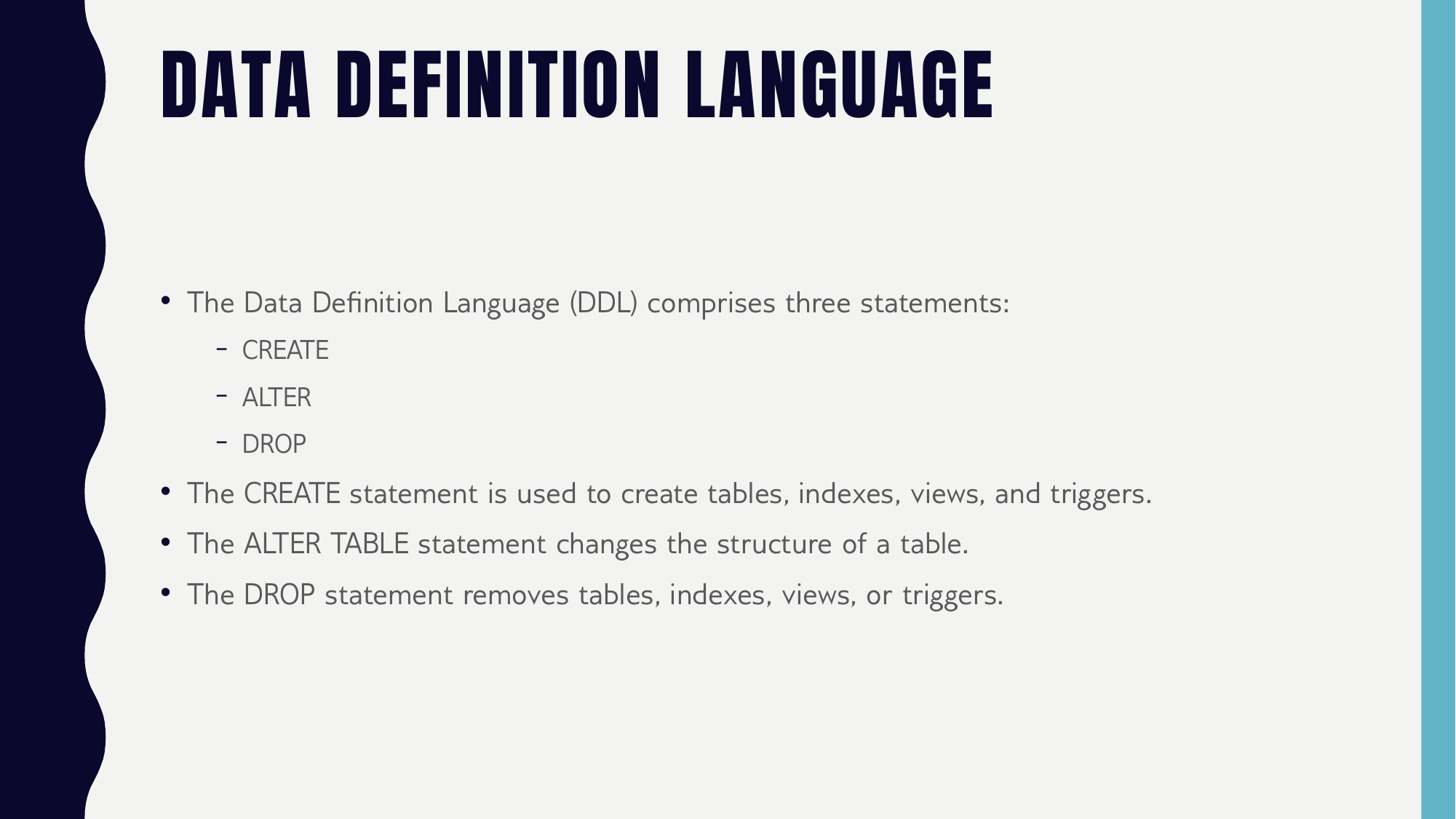

# Data Definition Language
The Data Definition Language (DDL) comprises three statements:
CREATE
ALTER
DROP
The CREATE statement is used to create tables, indexes, views, and triggers.
The ALTER TABLE statement changes the structure of a table.
The DROP statement removes tables, indexes, views, or triggers.